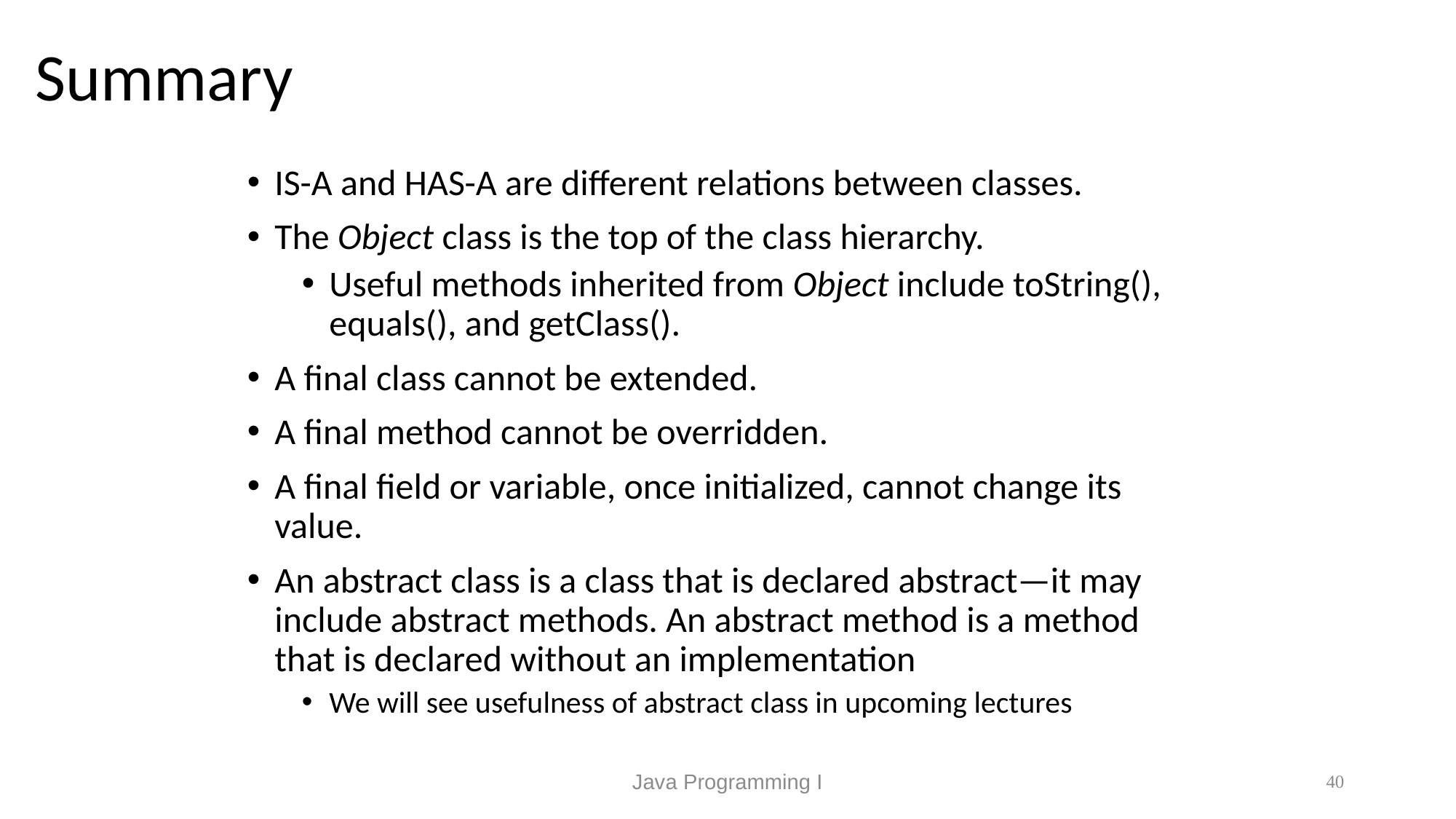

# Summary
IS-A and HAS-A are different relations between classes.
The Object class is the top of the class hierarchy.
Useful methods inherited from Object include toString(), equals(), and getClass().
A final class cannot be extended.
A final method cannot be overridden.
A final field or variable, once initialized, cannot change its value.
An abstract class is a class that is declared abstract—it may include abstract methods. An abstract method is a method that is declared without an implementation
We will see usefulness of abstract class in upcoming lectures
Java Programming I
40